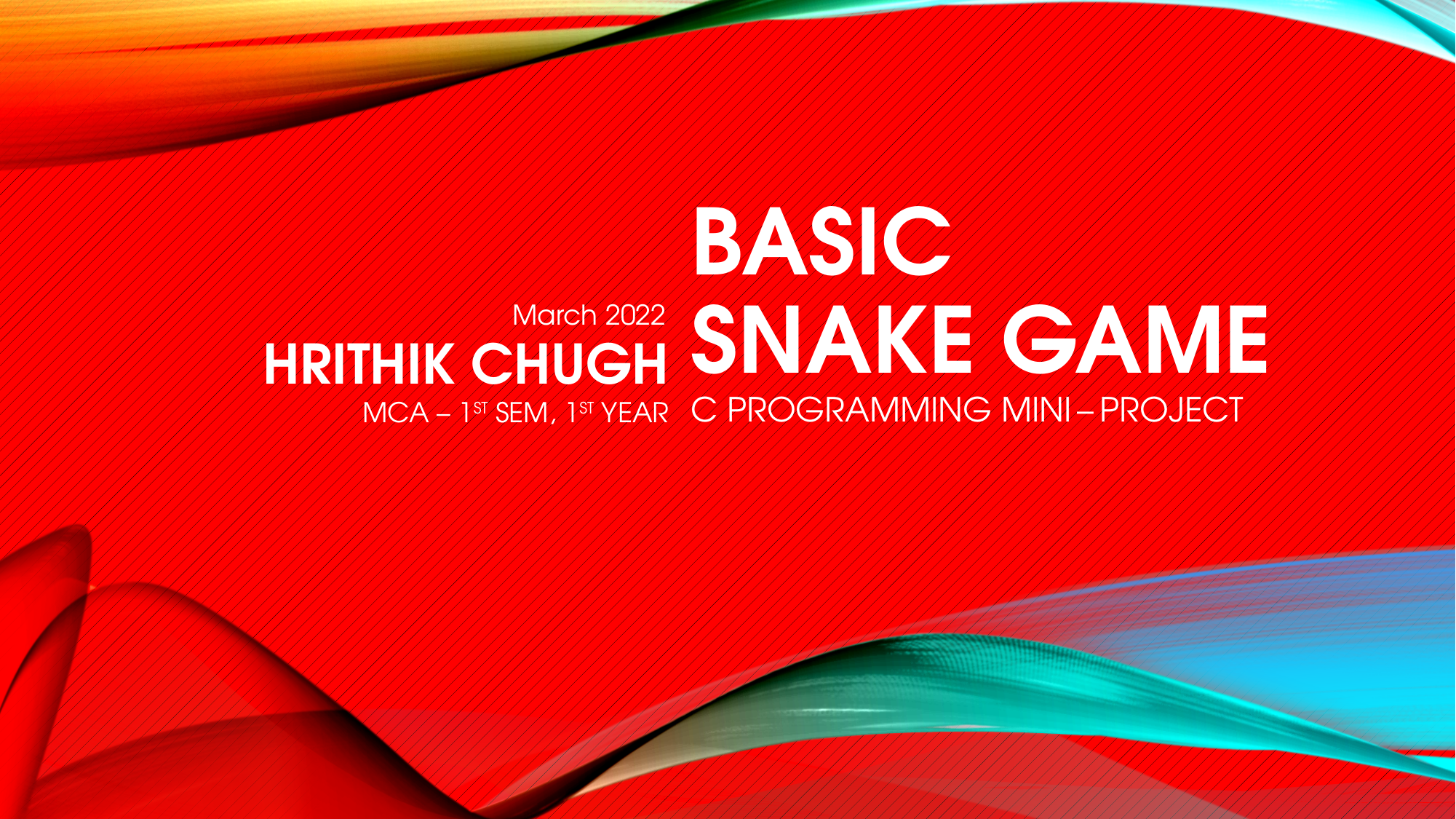

# Basic Snake game C Programming mini – project
March 2022
HRITHIK CHUGH
MCA – 1ST SEM, 1ST YEAR